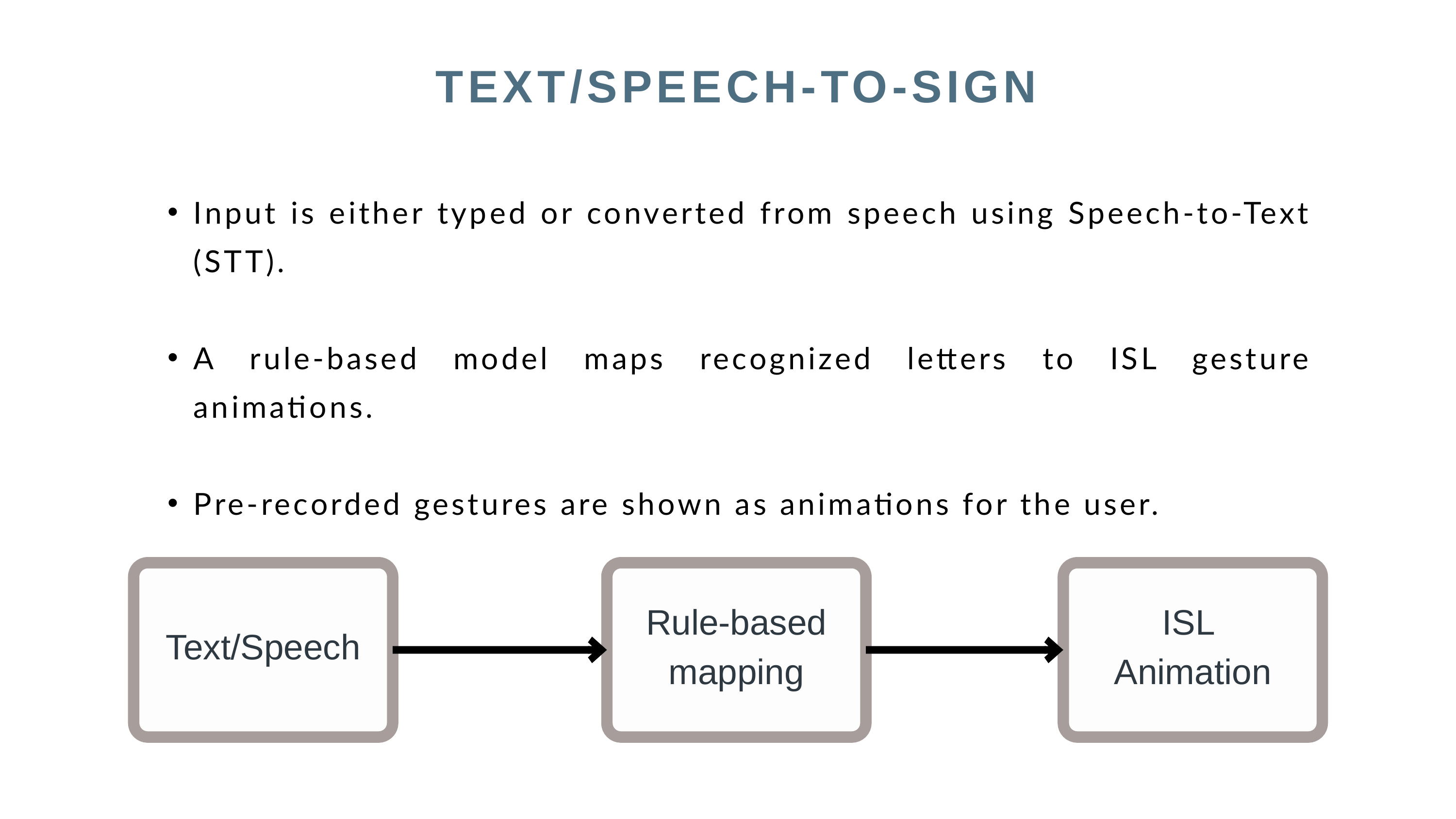

TEXT/SPEECH-TO-SIGN
Input is either typed or converted from speech using Speech-to-Text (STT).

A rule-based model maps recognized letters to ISL gesture animations.

Pre-recorded gestures are shown as animations for the user.

Text/Speech

Rule-based mapping

ISL
Animation